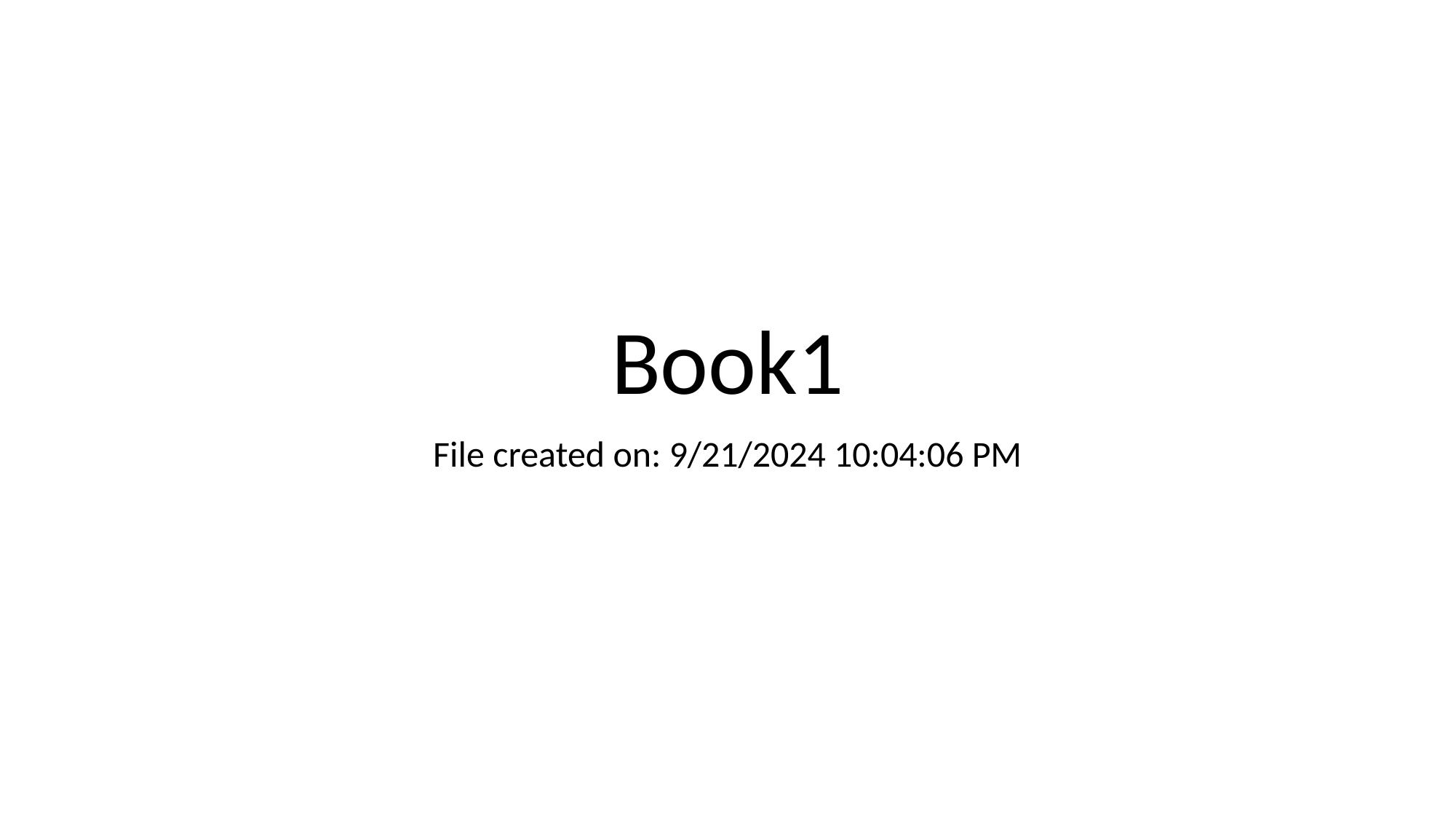

# Book1
File created on: 9/21/2024 10:04:06 PM